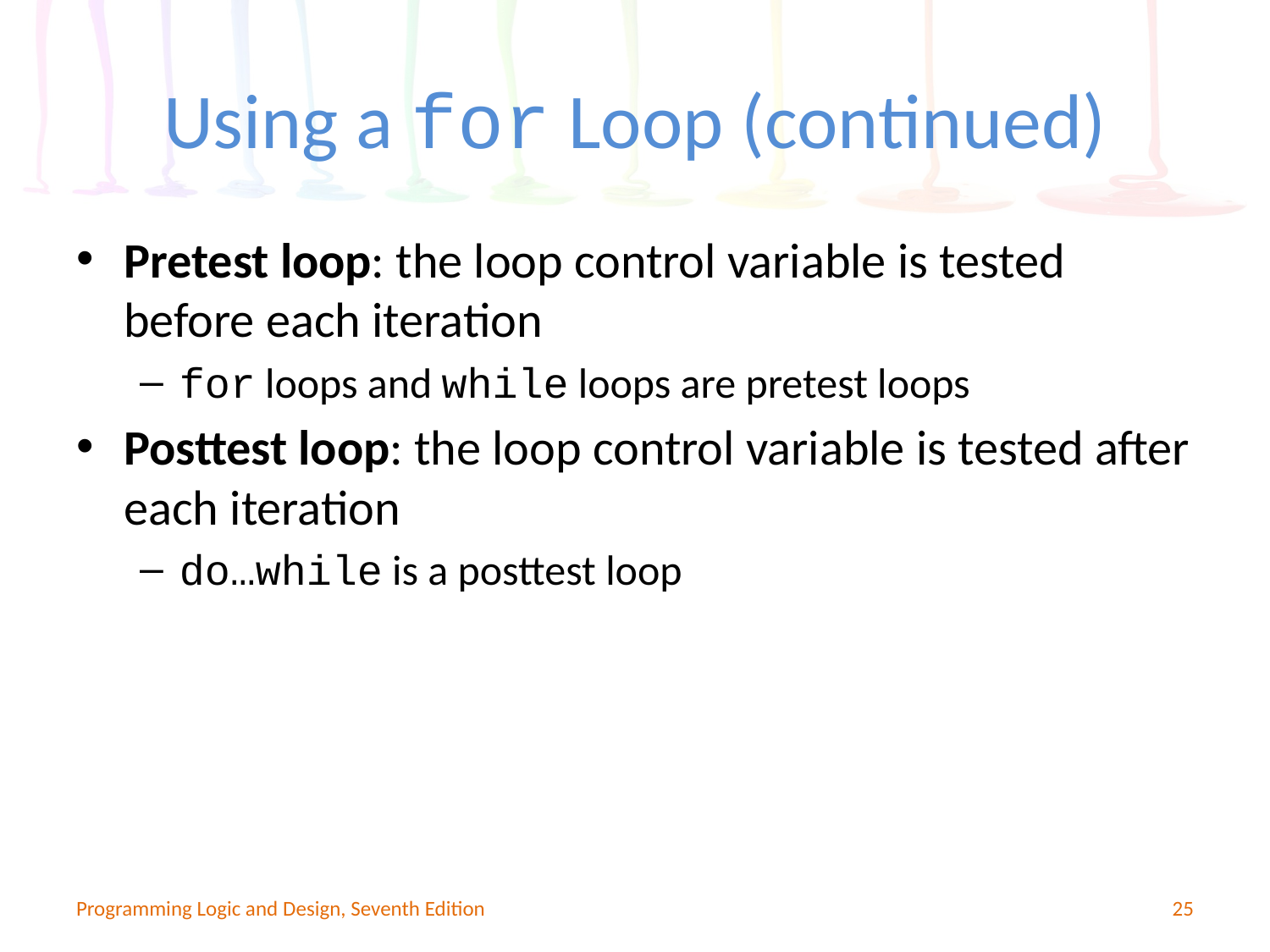

# Using a for Loop (continued)
Pretest loop: the loop control variable is tested before each iteration
for loops and while loops are pretest loops
Posttest loop: the loop control variable is tested after each iteration
do…while is a posttest loop

Programming Logic and Design, Seventh Edition
25